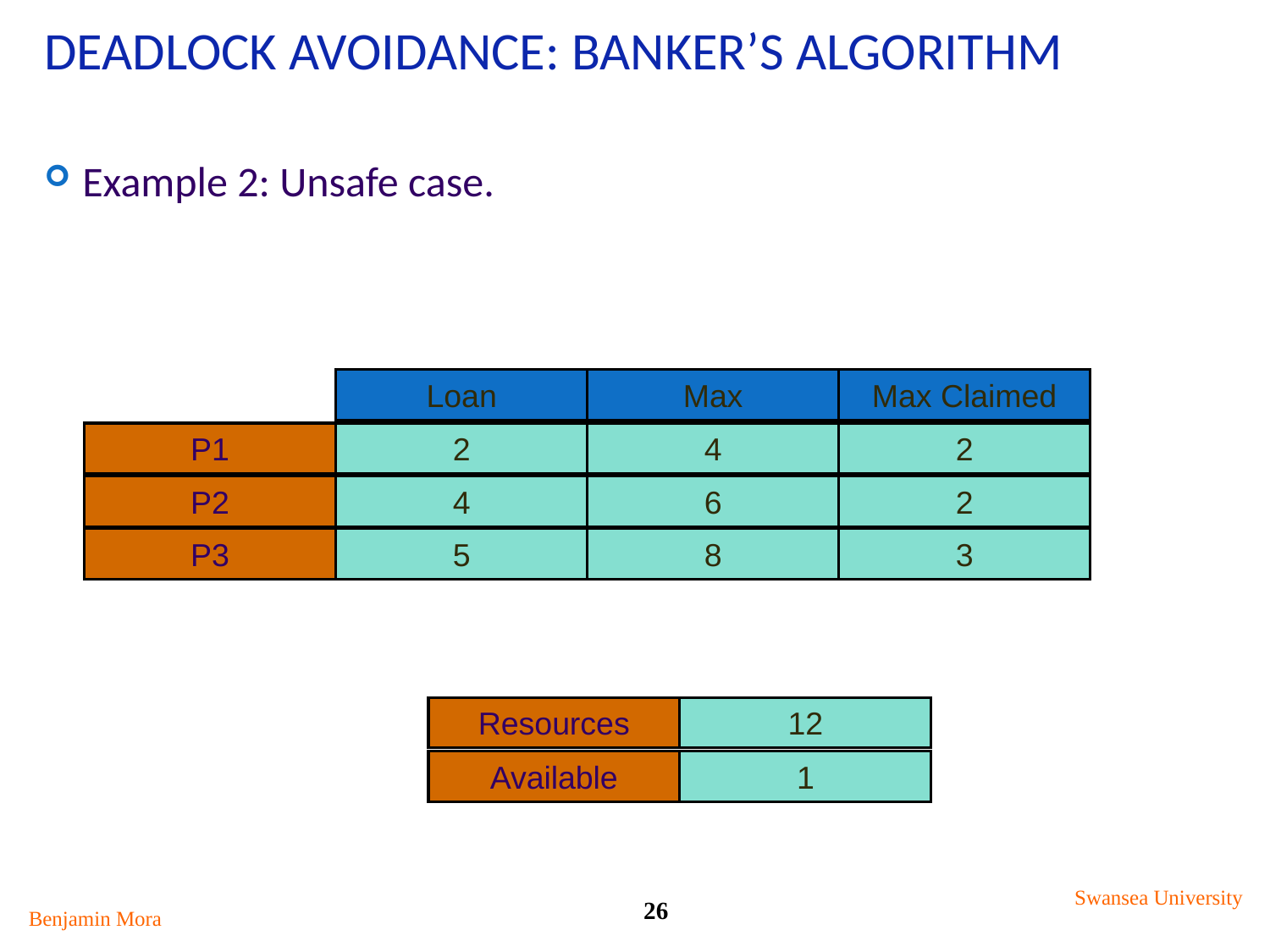

# Deadlock avoidance: Banker’s Algorithm
Example 2: Unsafe case.

Loan
Max
Max Claimed
P1
2
4
2
P2
4
6
2
P3
5
8
3
Resources
12
Available
1
Swansea University
26
Benjamin Mora